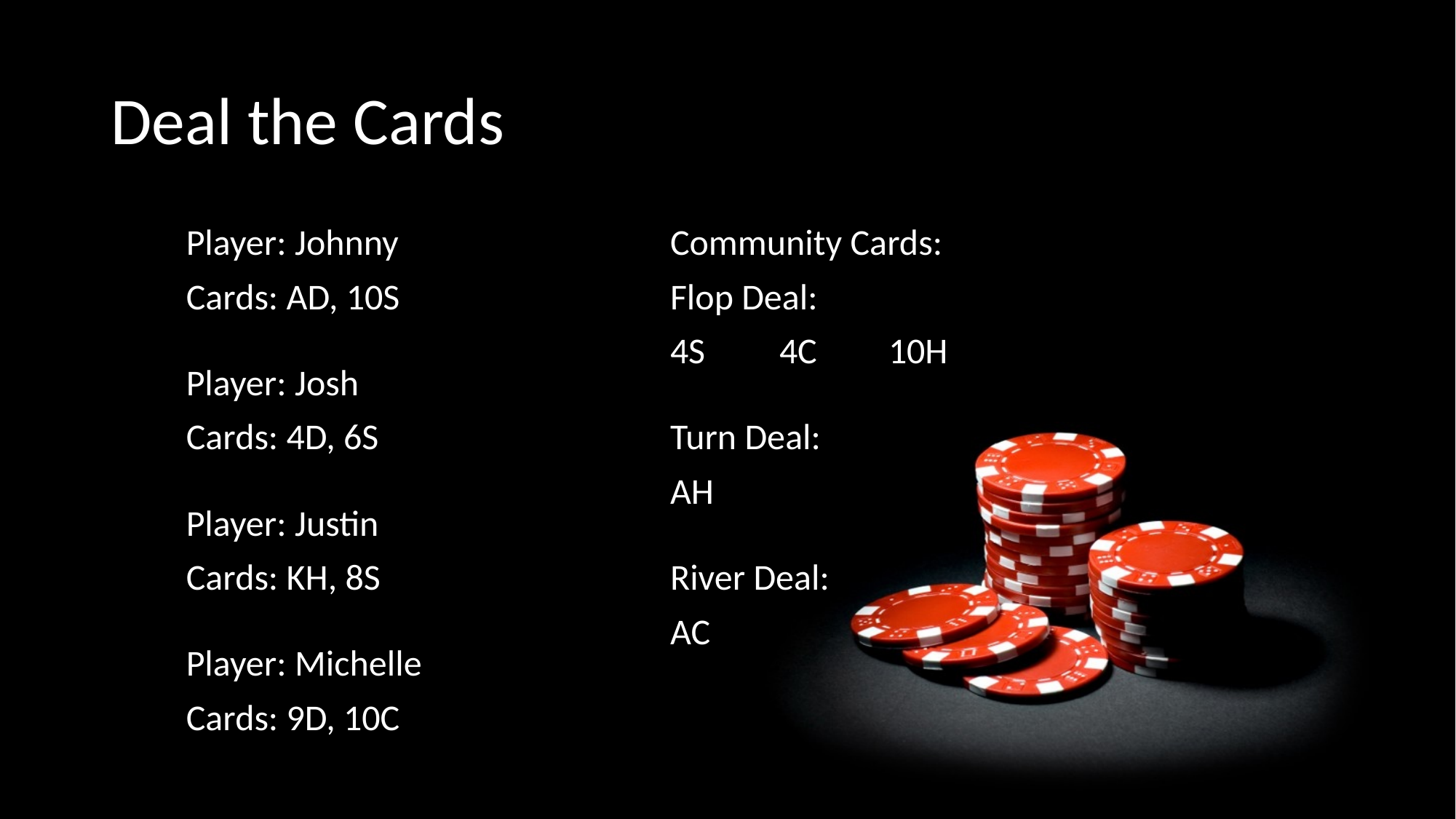

# Deal the Cards
Player: Johnny
Cards: AD, 10S

Player: Josh
Cards: 4D, 6S

Player: Justin
Cards: KH, 8S

Player: Michelle
Cards: 9D, 10C
Community Cards:
Flop Deal:
4S	4C	10H

Turn Deal:
AH

River Deal:
AC